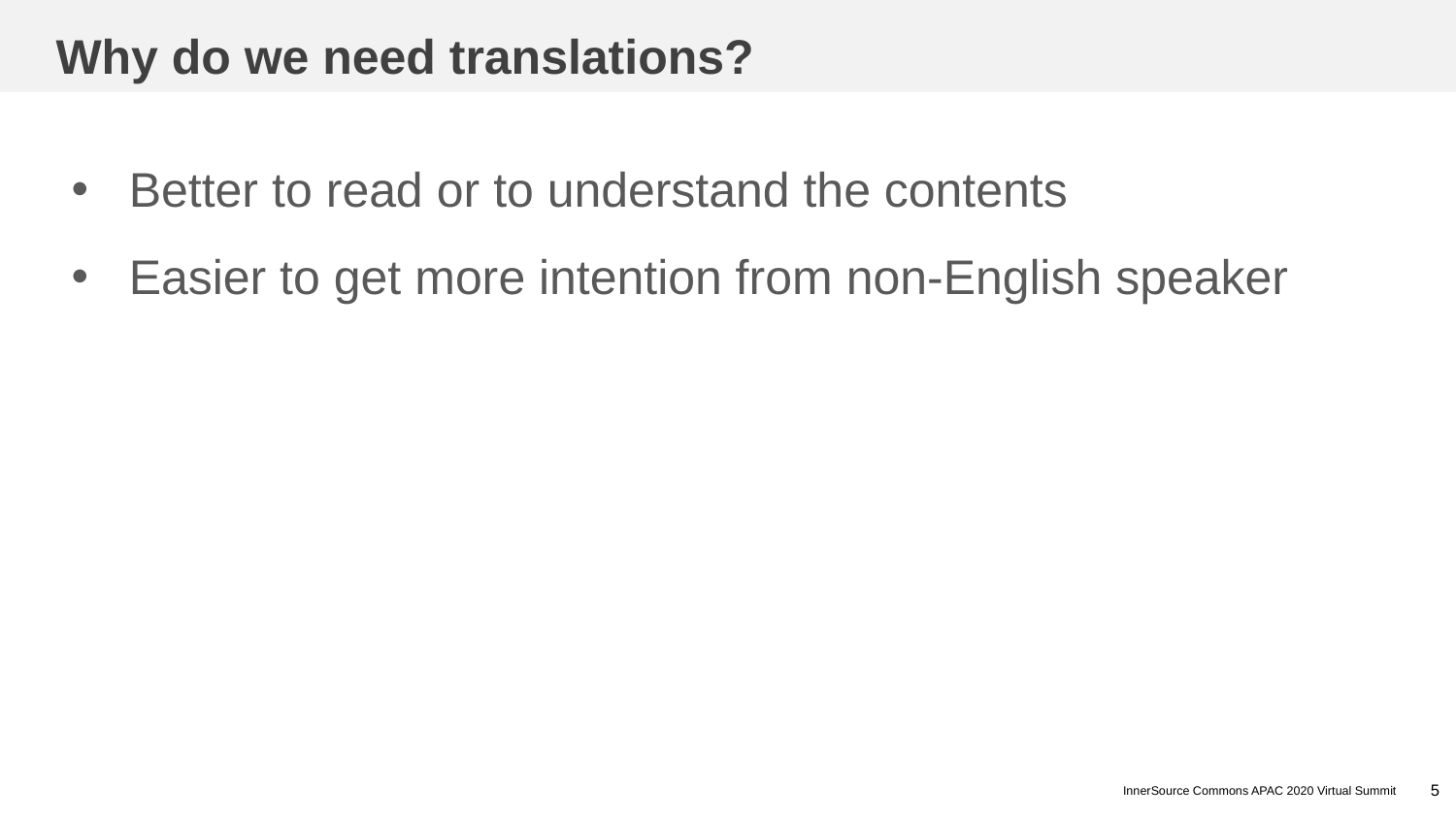

# Why do we need translations?
Better to read or to understand the contents
Easier to get more intention from non-English speaker